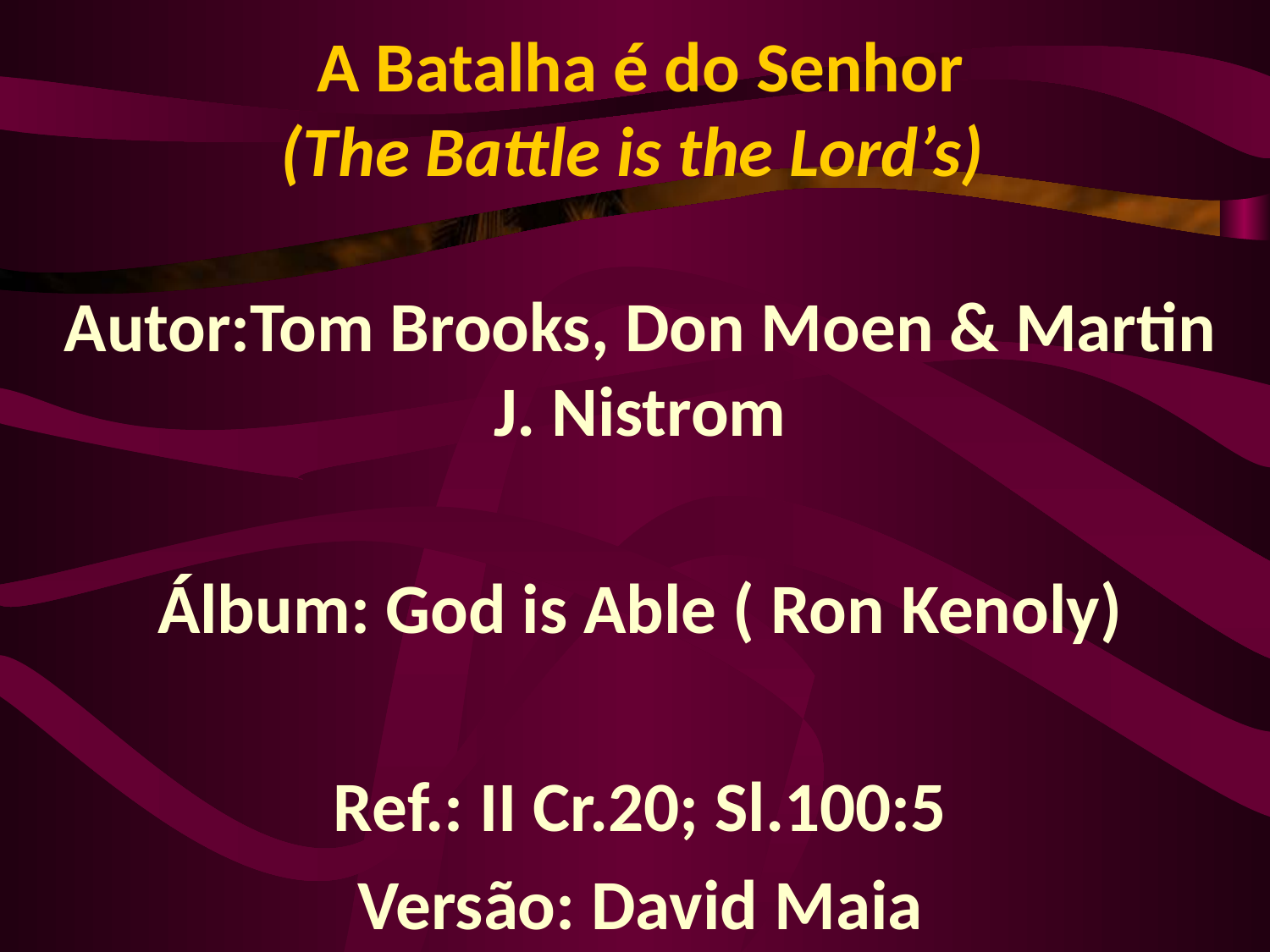

# A Batalha é do Senhor (The Battle is the Lord’s)
Autor:Tom Brooks, Don Moen & Martin J. Nistrom

Álbum: God is Able ( Ron Kenoly)

Ref.: II Cr.20; Sl.100:5
Versão: David Maia